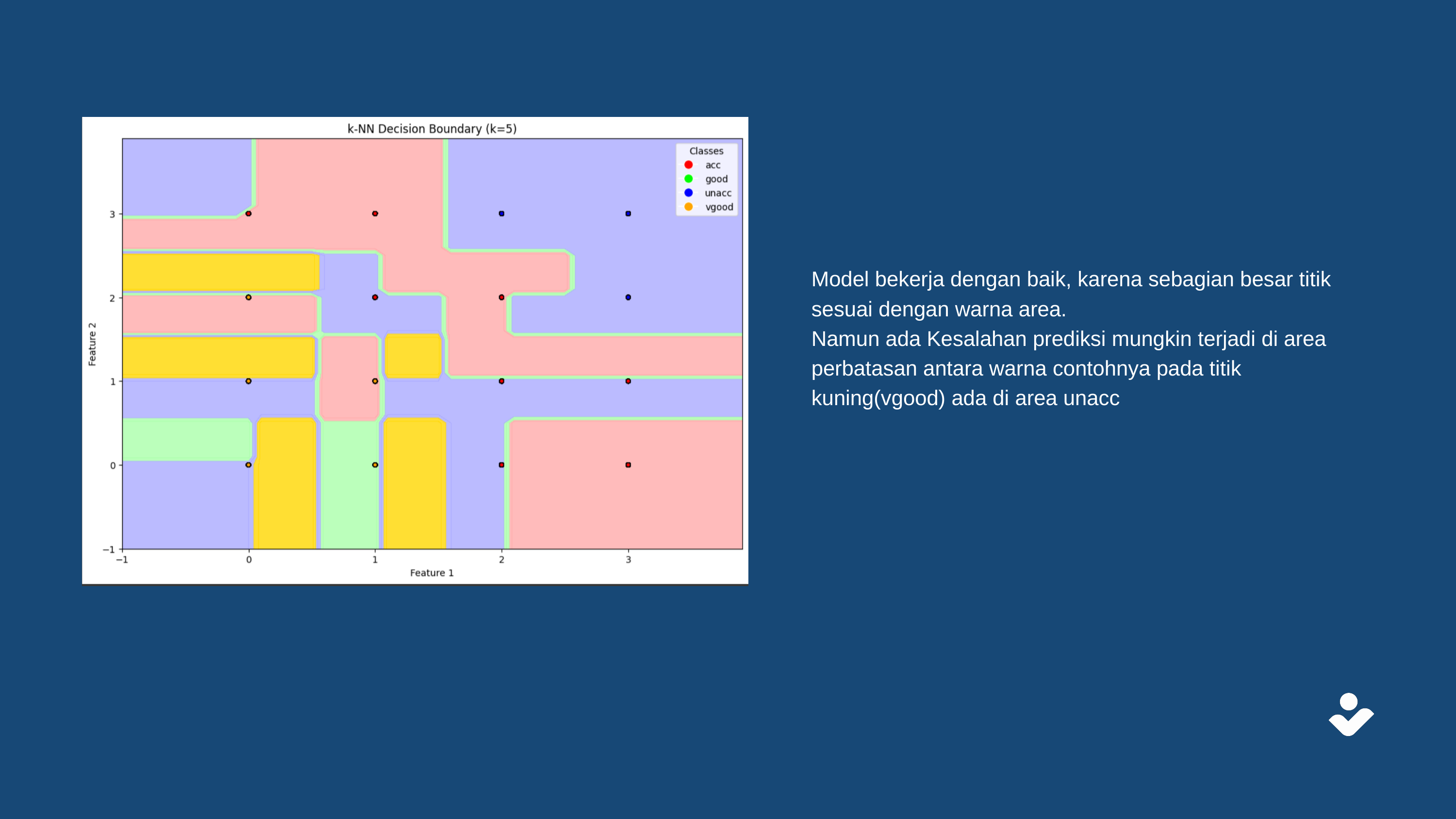

Model bekerja dengan baik, karena sebagian besar titik sesuai dengan warna area.
Namun ada Kesalahan prediksi mungkin terjadi di area perbatasan antara warna contohnya pada titik kuning(vgood) ada di area unacc